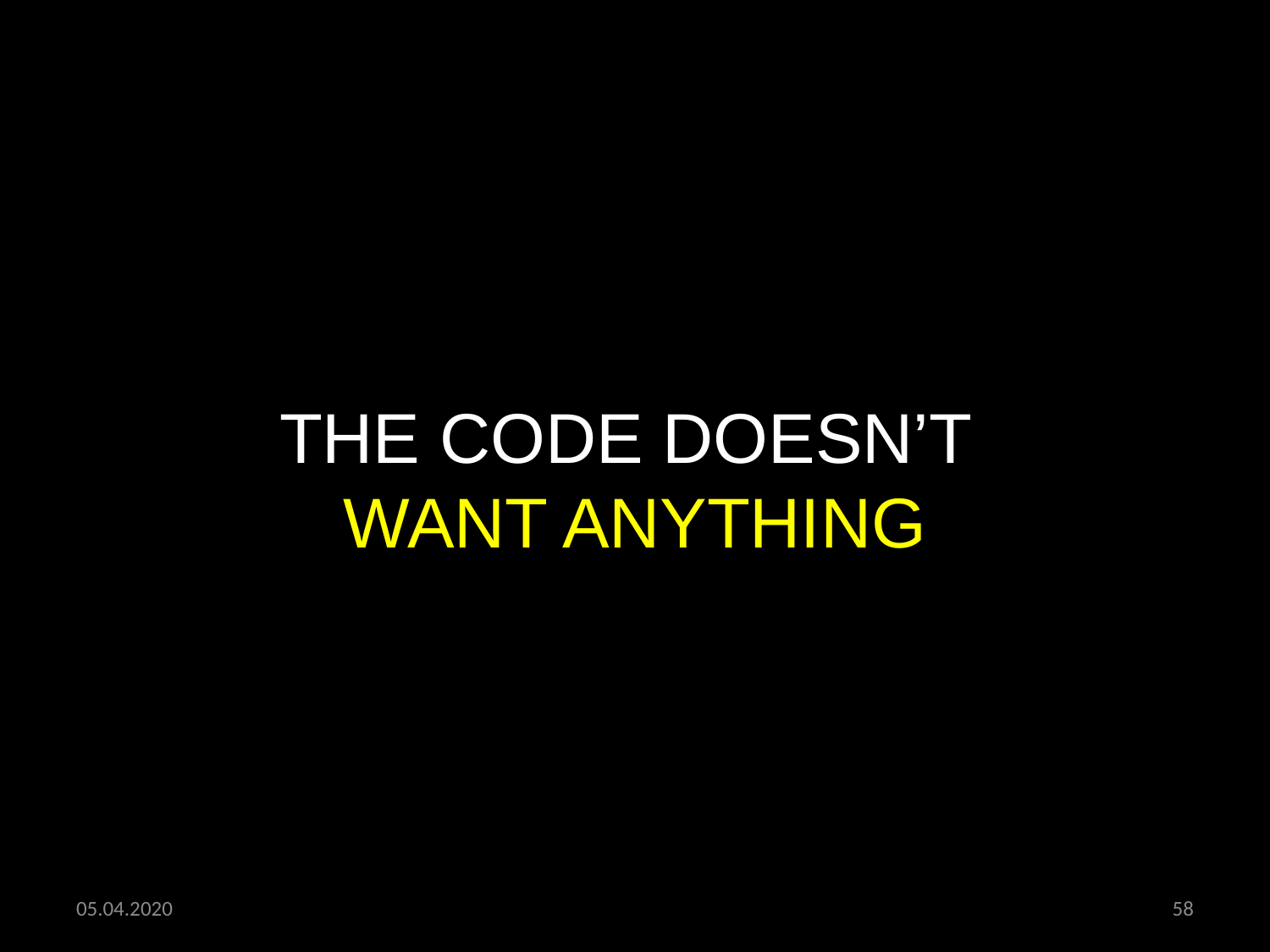

THE CODE DOESN’T
WANT ANYTHING
05.04.2020
58